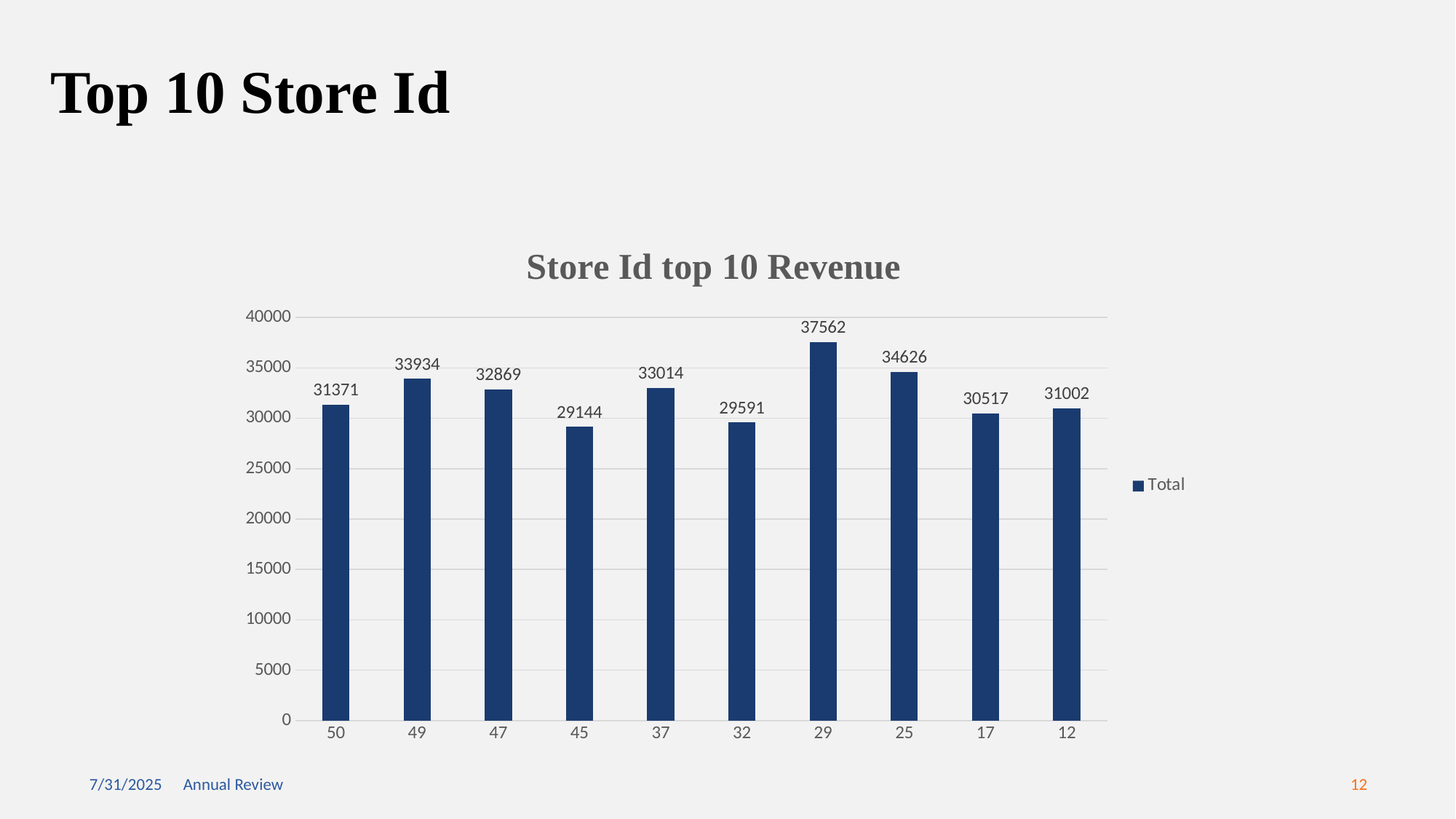

Top 10 Store Id

### Chart: Store Id top 10 Revenue

| Category | Total |
|---|---|
| 50 | 31371.0 |
| 49 | 33934.0 |
| 47 | 32869.0 |
| 45 | 29144.0 |
| 37 | 33014.0 |
| 32 | 29591.0 |
| 29 | 37562.0 |
| 25 | 34626.0 |
| 17 | 30517.0 |
| 12 | 31002.0 |